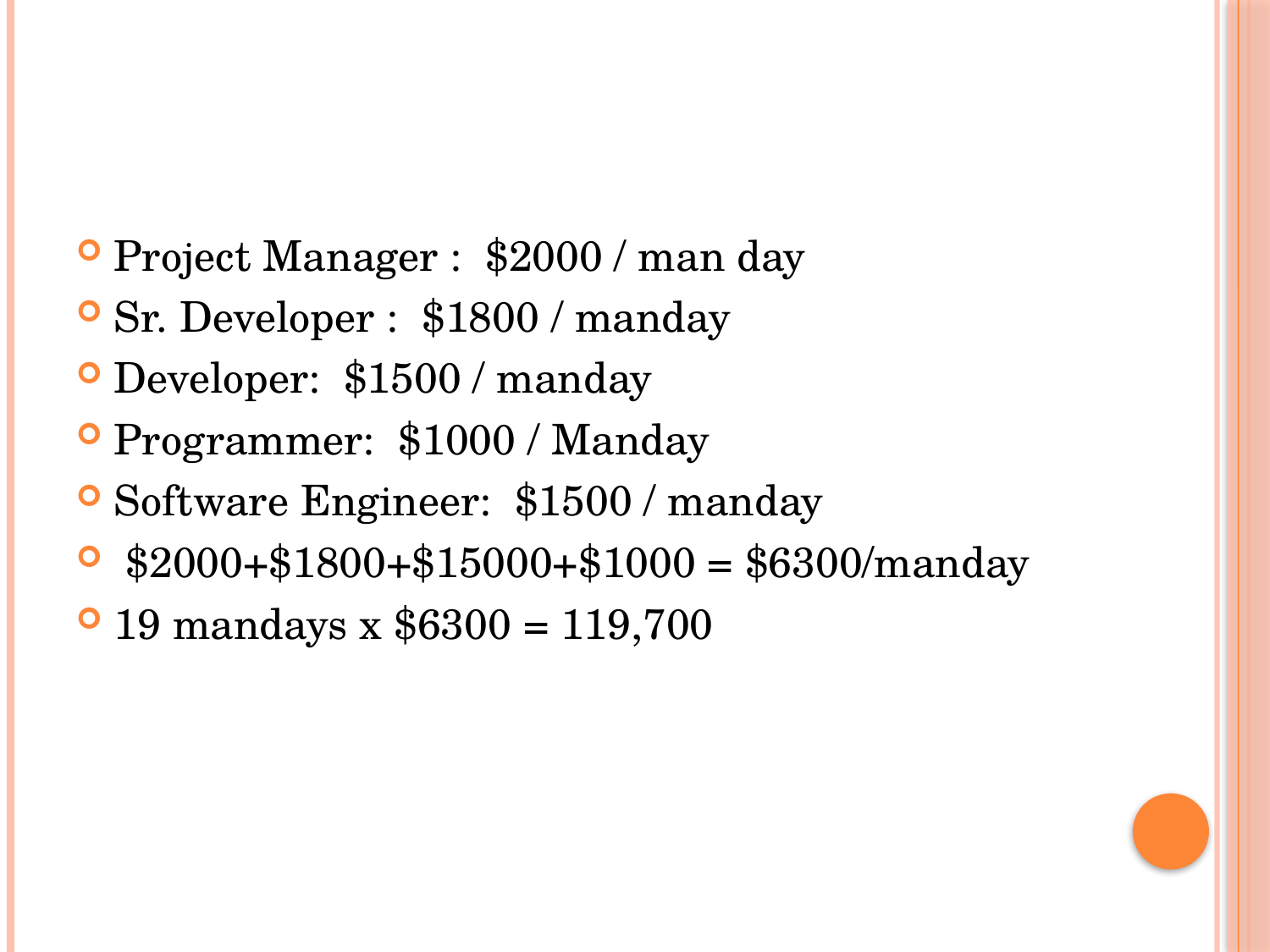

#
Project Manager :  $2000 / man day
Sr. Developer :  $1800 / manday
Developer:  $1500 / manday
Programmer:  $1000 / Manday
Software Engineer:  $1500 / manday
 $2000+$1800+$15000+$1000 = $6300/manday
19 mandays x $6300 = 119,700